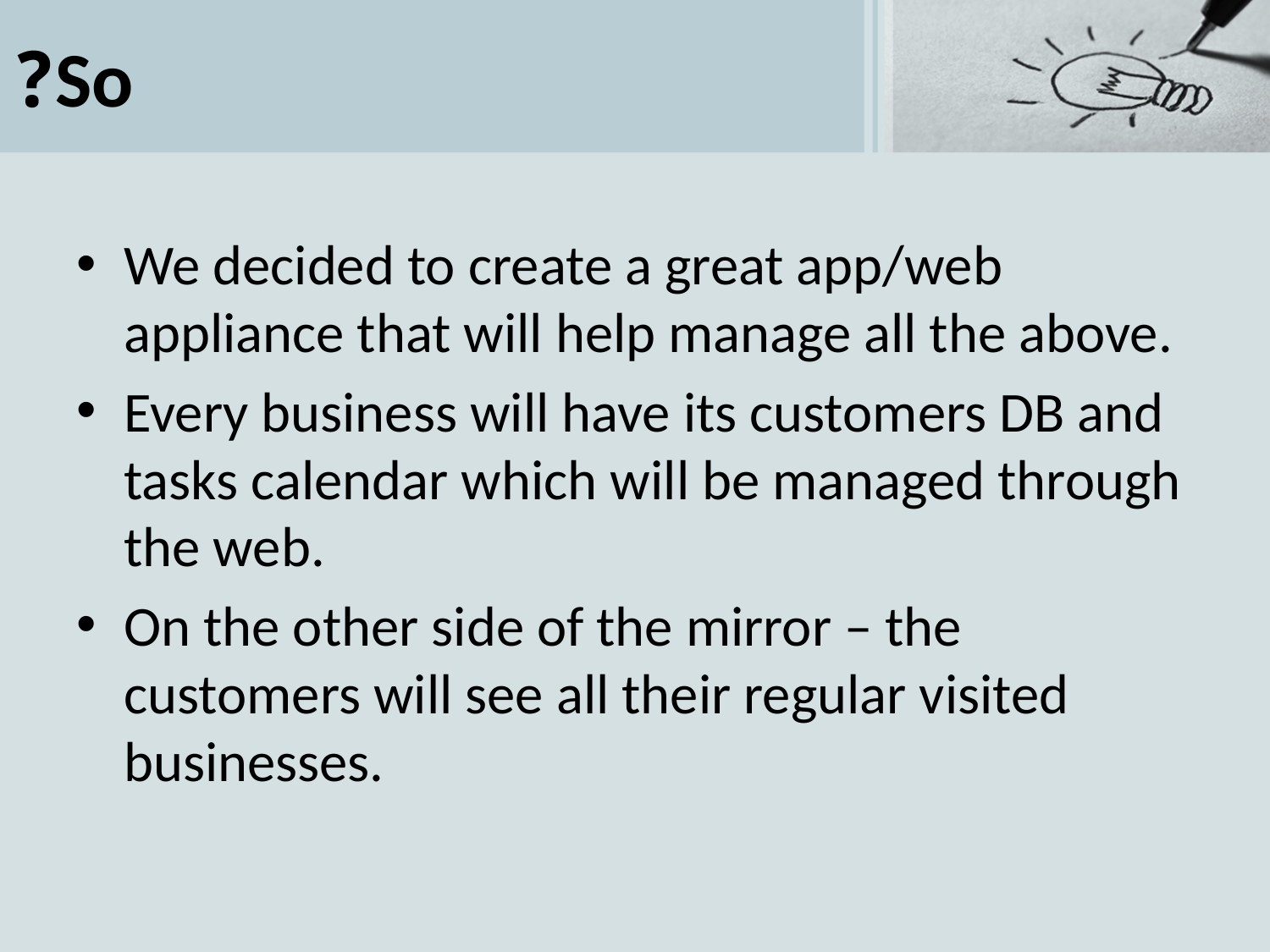

# So?
We decided to create a great app/web appliance that will help manage all the above.
Every business will have its customers DB and tasks calendar which will be managed through the web.
On the other side of the mirror – the customers will see all their regular visited businesses.